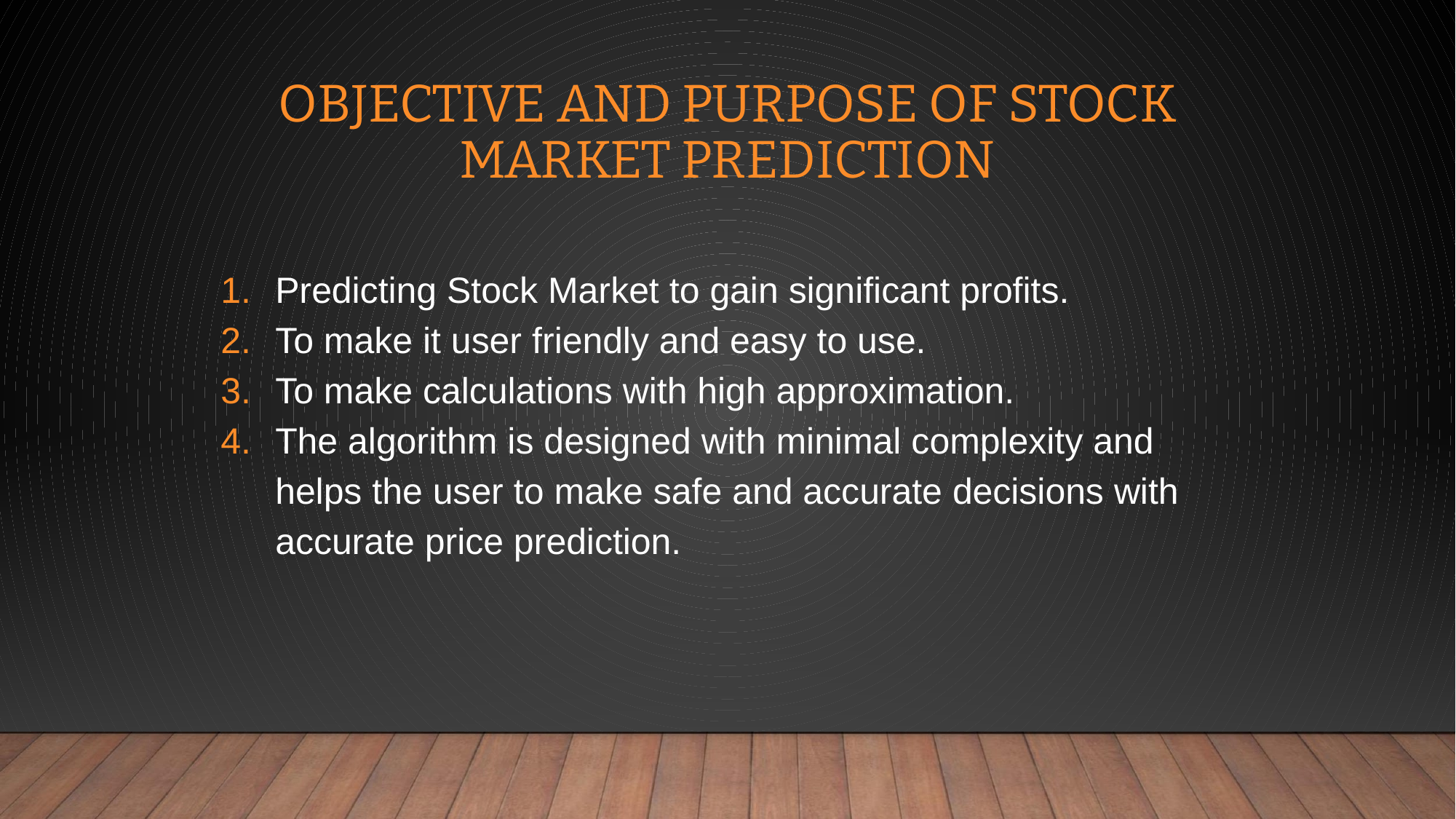

# OBJECTIVE AND PURPOSE OF STOCK MARKET PREDICTION
Predicting Stock Market to gain significant profits.
To make it user friendly and easy to use.
To make calculations with high approximation.
The algorithm is designed with minimal complexity and helps the user to make safe and accurate decisions with accurate price prediction.